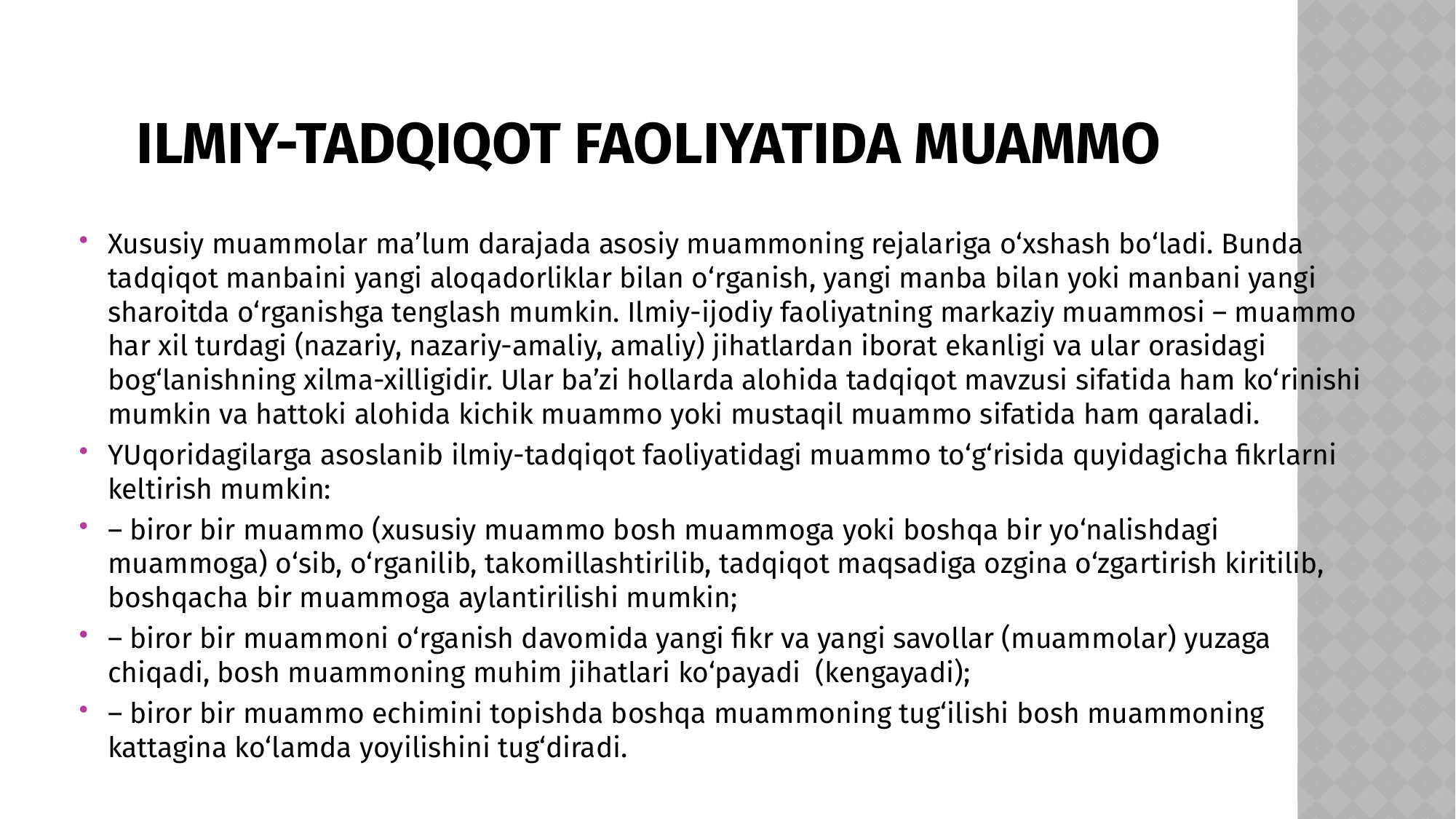

# ilmiy-tadqiqot faoliyatida muammo
Xususiy muammolar ma’lum darajada asosiy muammoning rejalariga o‘xshash bo‘ladi. Bunda tadqiqot manbaini yangi aloqadorliklar bilan o‘rganish, yangi manba bilan yoki manbani yangi sharoitda o‘rganishga tenglash mumkin. Ilmiy-ijodiy faoliyatning markaziy muammosi – muammo har xil turdagi (nazariy, nazariy-amaliy, amaliy) jihatlardan iborat ekanligi va ular orasidagi bog‘lanishning xilma-xilligidir. Ular ba’zi hollarda alohida tadqiqot mavzusi sifatida ham ko‘rinishi mumkin va hattoki alohida kichik muammo yoki mustaqil muammo sifatida ham qaraladi.
YUqoridagilarga asoslanib ilmiy-tadqiqot faoliyatidagi muammo to‘g‘risida quyidagicha fikrlarni keltirish mumkin:
– biror bir muammo (xususiy muammo bosh muammoga yoki boshqa bir yo‘nalishdagi muammoga) o‘sib, o‘rganilib, takomillashtirilib, tadqiqot maqsadiga ozgina o‘zgartirish kiritilib, boshqacha bir muammoga aylantirilishi mumkin;
– biror bir muammoni o‘rganish davomida yangi fikr va yangi savollar (muammolar) yuzaga chiqadi, bosh muammoning muhim jihatlari ko‘payadi  (kengayadi);
– biror bir muammo echimini topishda boshqa muammoning tug‘ilishi bosh muammoning kattagina ko‘lamda yoyilishini tug‘diradi.